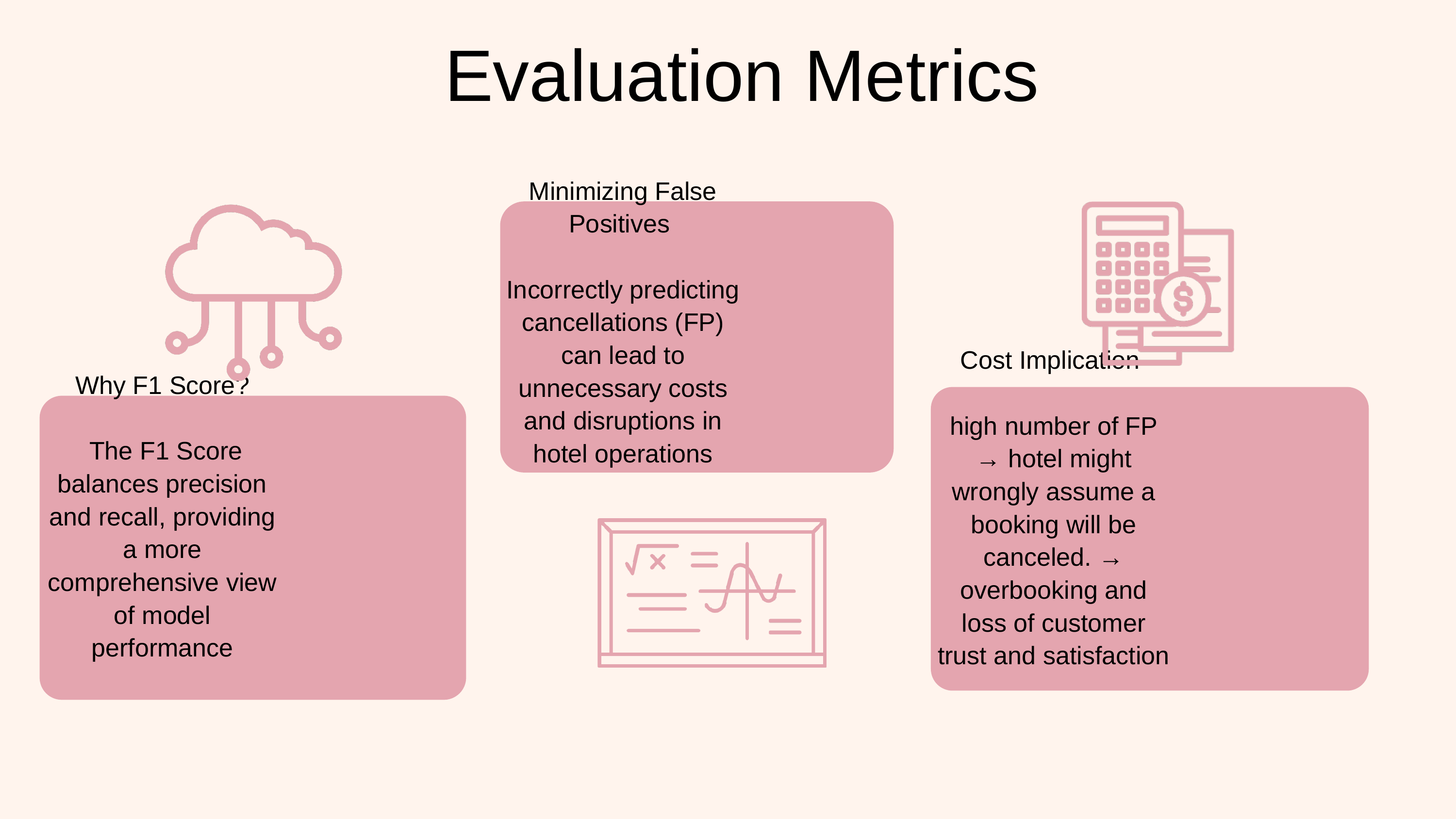

Evaluation Metrics

Minimizing False Positives

Incorrectly predicting cancellations (FP) can lead to unnecessary costs and disruptions in hotel operations

Cost Implication

high number of FP → hotel might wrongly assume a booking will be canceled. → overbooking and loss of customer trust and satisfaction

Why F1 Score?

 The F1 Score balances precision and recall, providing a more comprehensive view of model performance